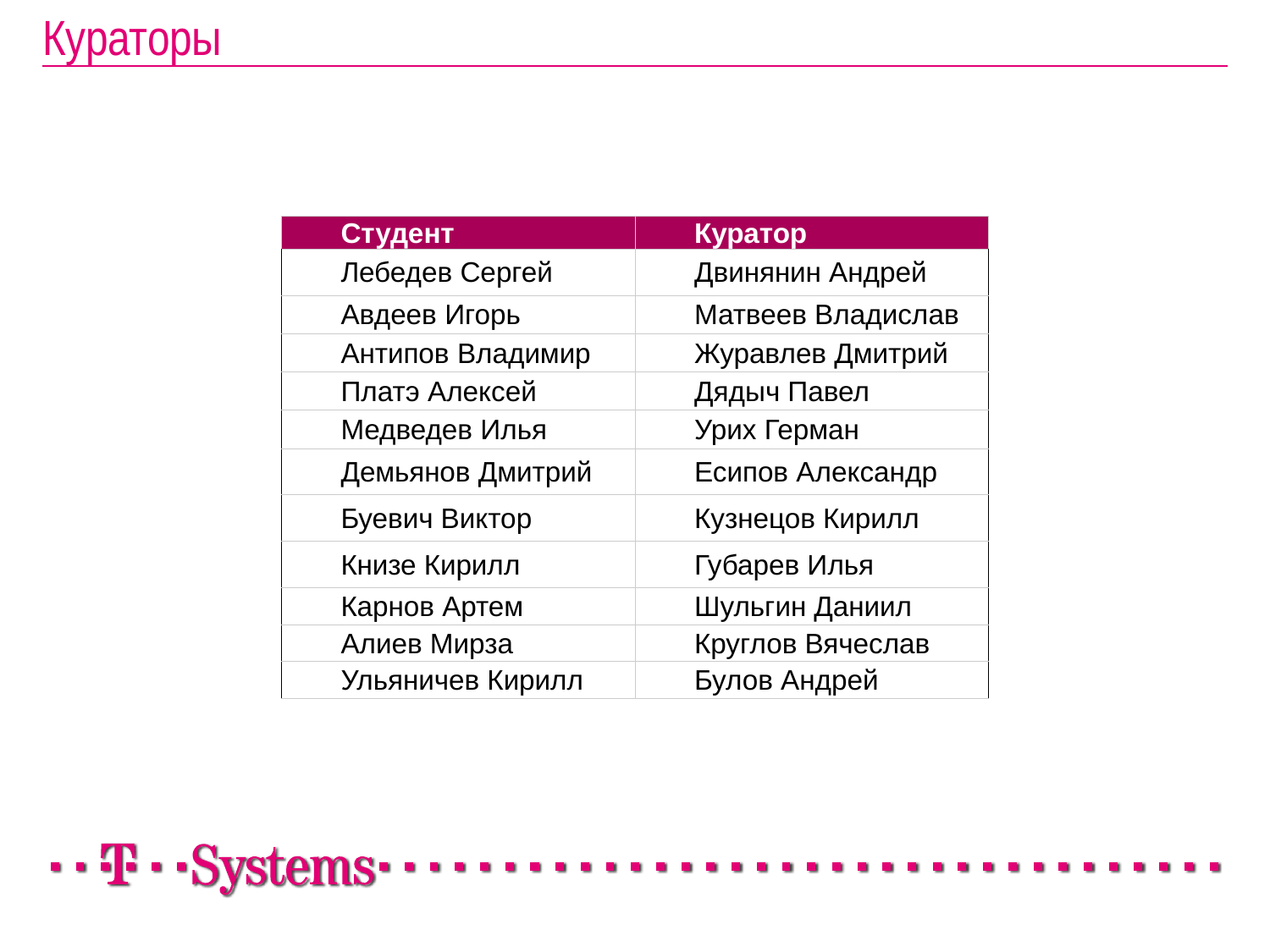

# Кураторы
| Студент | Куратор |
| --- | --- |
| Лебедев Сергей | Двинянин Андрей |
| Авдеев Игорь | Матвеев Владислав |
| Антипов Владимир | Журавлев Дмитрий |
| Платэ Алексей | Дядыч Павел |
| Медведев Илья | Урих Герман |
| Демьянов Дмитрий | Есипов Александр |
| Буевич Виктор | Кузнецов Кирилл |
| Книзе Кирилл | Губарев Илья |
| Карнов Артем | Шульгин Даниил |
| Алиев Мирза | Круглов Вячеслав |
| Ульяничев Кирилл | Булов Андрей |